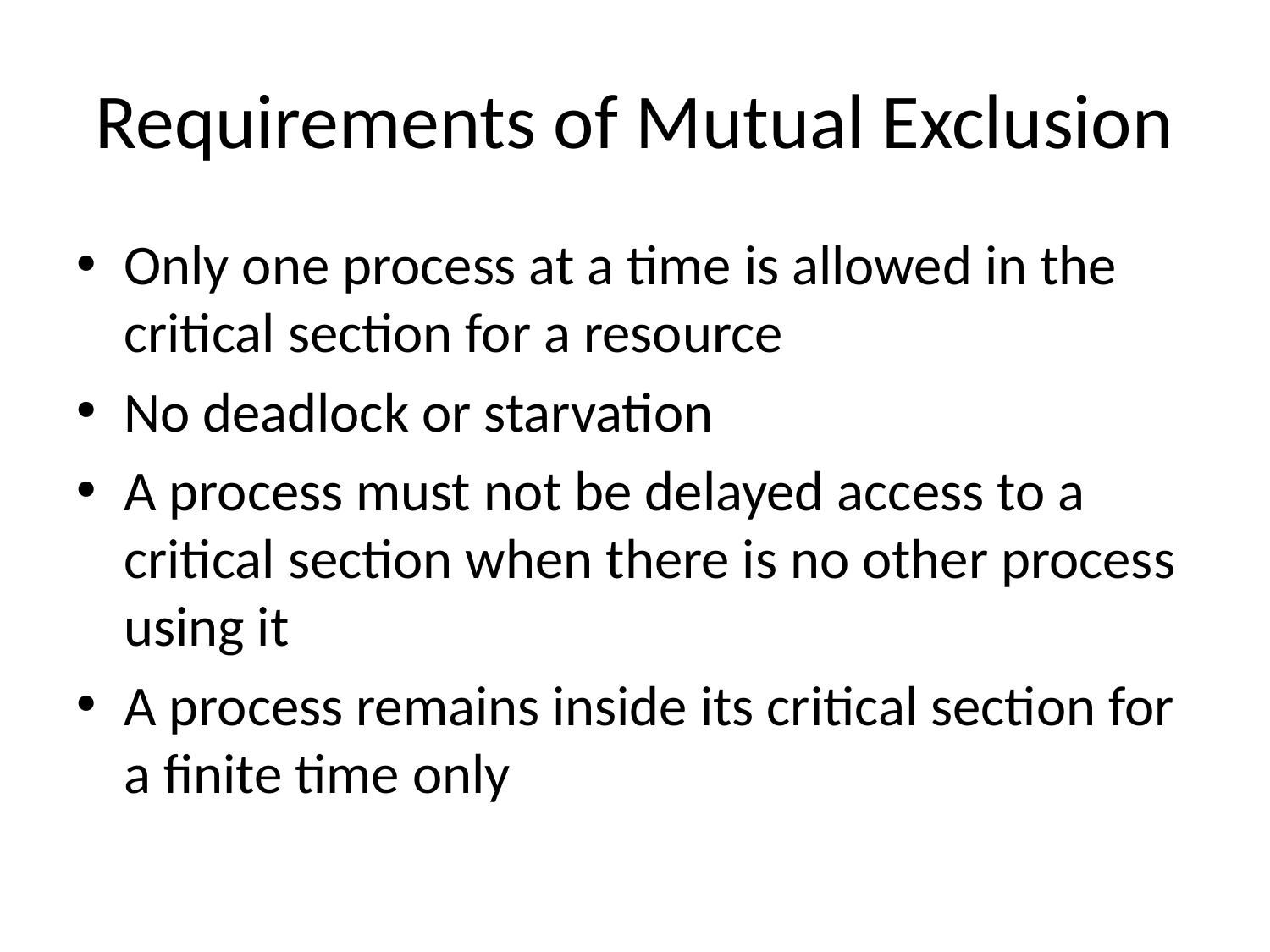

# Requirements of Mutual Exclusion
Only one process at a time is allowed in the critical section for a resource
No deadlock or starvation
A process must not be delayed access to a critical section when there is no other process using it
A process remains inside its critical section for a finite time only